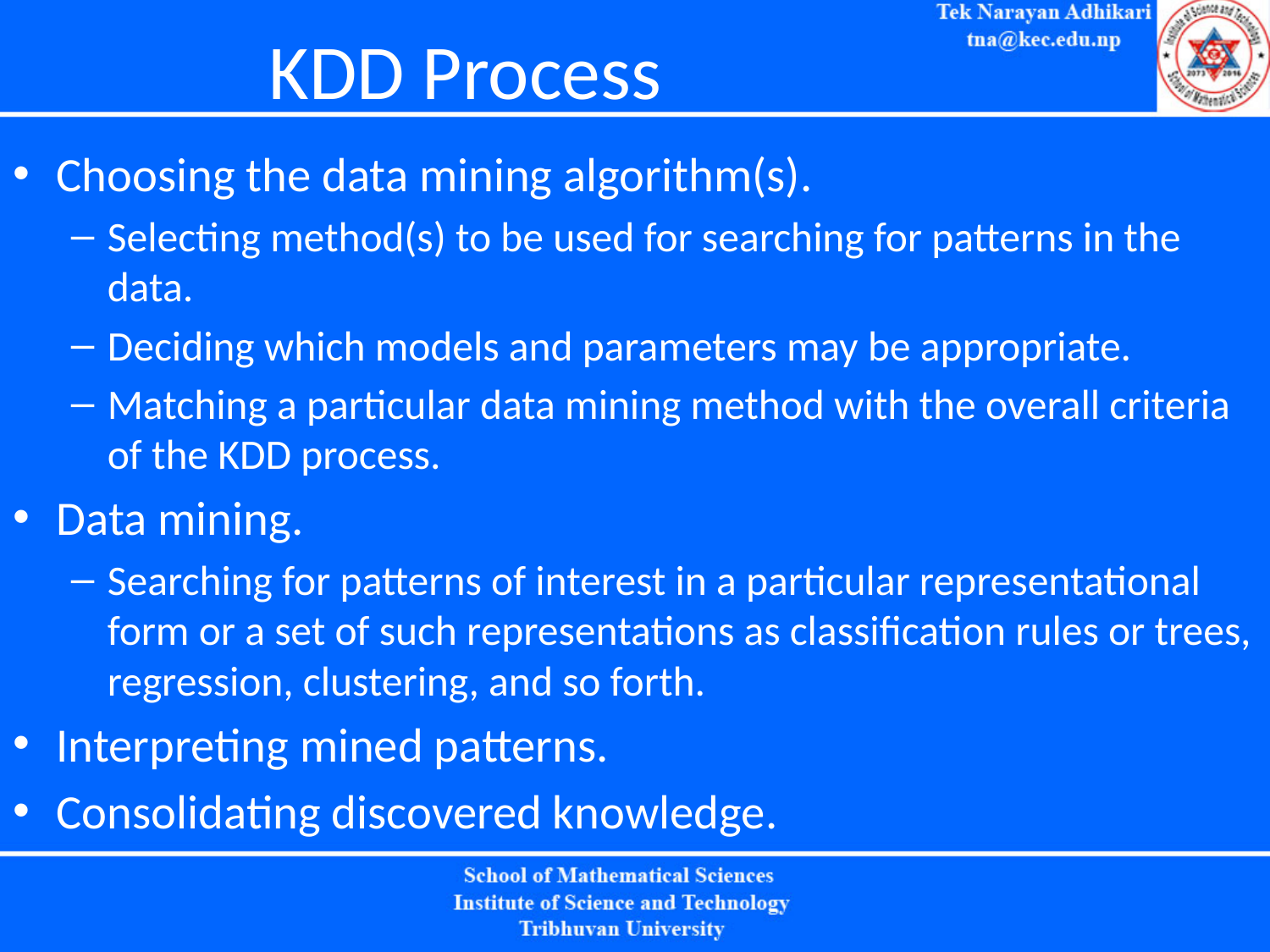

# KDD Process
Choosing the data mining algorithm(s).
Selecting method(s) to be used for searching for patterns in the data.
Deciding which models and parameters may be appropriate.
Matching a particular data mining method with the overall criteria of the KDD process.
Data mining.
Searching for patterns of interest in a particular representational form or a set of such representations as classification rules or trees, regression, clustering, and so forth.
Interpreting mined patterns.
Consolidating discovered knowledge.